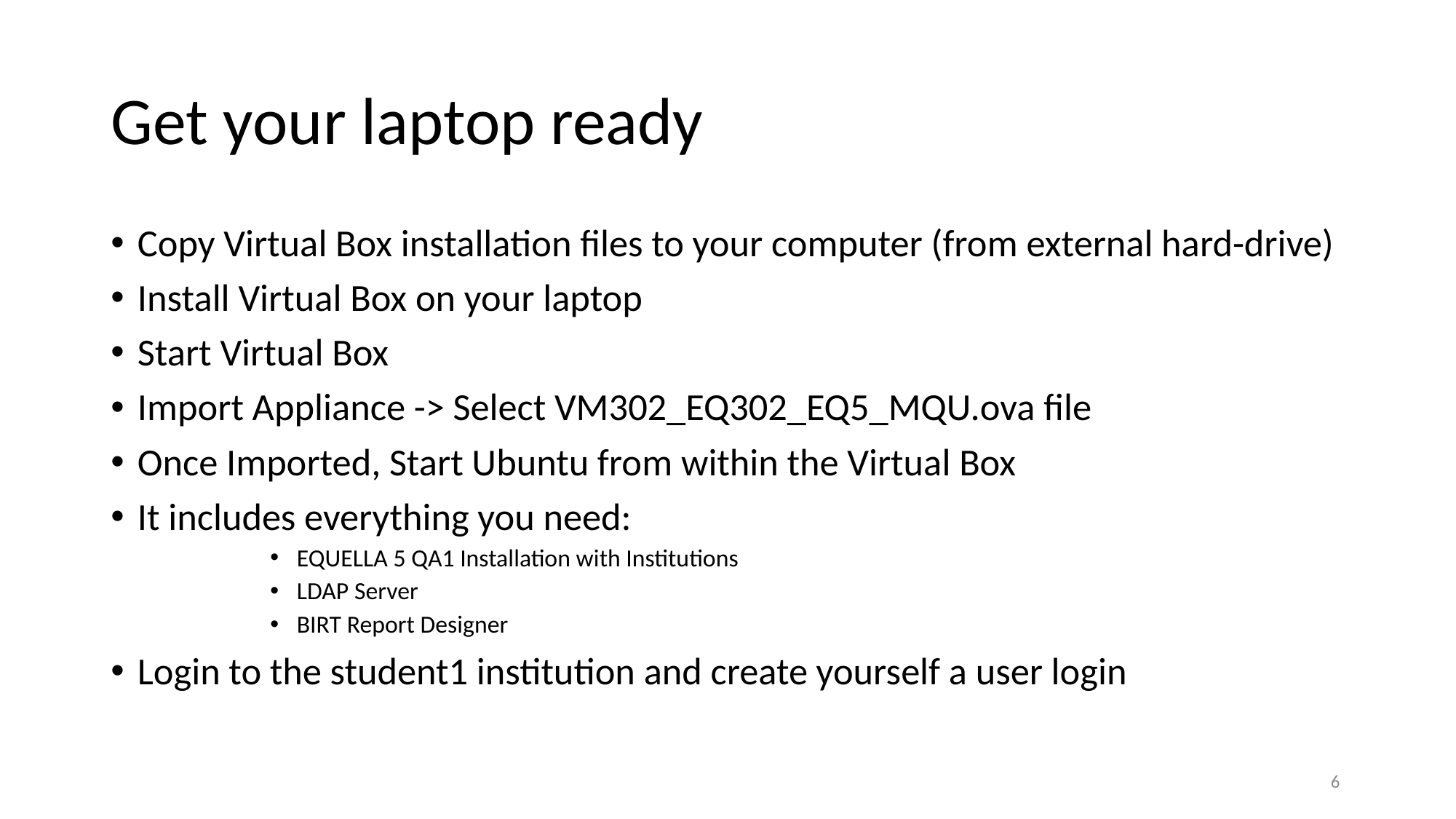

# Get your laptop ready
Copy Virtual Box installation files to your computer (from external hard-drive)
Install Virtual Box on your laptop
Start Virtual Box
Import Appliance -> Select VM302_EQ302_EQ5_MQU.ova file
Once Imported, Start Ubuntu from within the Virtual Box
It includes everything you need:
EQUELLA 5 QA1 Installation with Institutions
LDAP Server
BIRT Report Designer
Login to the student1 institution and create yourself a user login

6